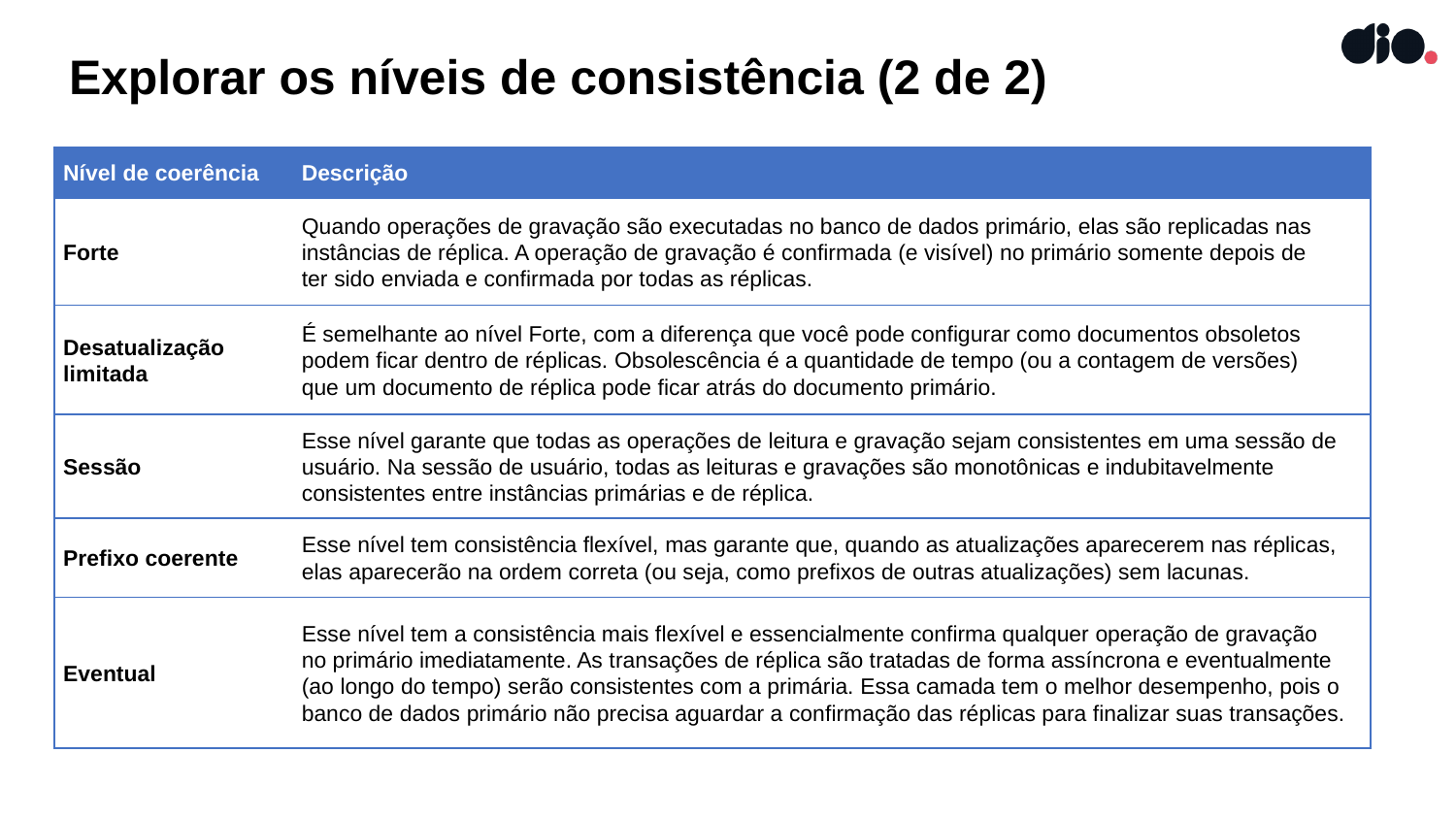

# Explorar os níveis de consistência (2 de 2)
| Nível de coerência | Descrição |
| --- | --- |
| Forte | Quando operações de gravação são executadas no banco de dados primário, elas são replicadas nas instâncias de réplica. A operação de gravação é confirmada (e visível) no primário somente depois de ter sido enviada e confirmada por todas as réplicas. |
| Desatualização limitada | É semelhante ao nível Forte, com a diferença que você pode configurar como documentos obsoletos podem ficar dentro de réplicas. Obsolescência é a quantidade de tempo (ou a contagem de versões) que um documento de réplica pode ficar atrás do documento primário. |
| Sessão | Esse nível garante que todas as operações de leitura e gravação sejam consistentes em uma sessão de usuário. Na sessão de usuário, todas as leituras e gravações são monotônicas e indubitavelmente consistentes entre instâncias primárias e de réplica. |
| Prefixo coerente | Esse nível tem consistência flexível, mas garante que, quando as atualizações aparecerem nas réplicas, elas aparecerão na ordem correta (ou seja, como prefixos de outras atualizações) sem lacunas. |
| Eventual | Esse nível tem a consistência mais flexível e essencialmente confirma qualquer operação de gravação no primário imediatamente. As transações de réplica são tratadas de forma assíncrona e eventualmente (ao longo do tempo) serão consistentes com a primária. Essa camada tem o melhor desempenho, pois o banco de dados primário não precisa aguardar a confirmação das réplicas para finalizar suas transações. |